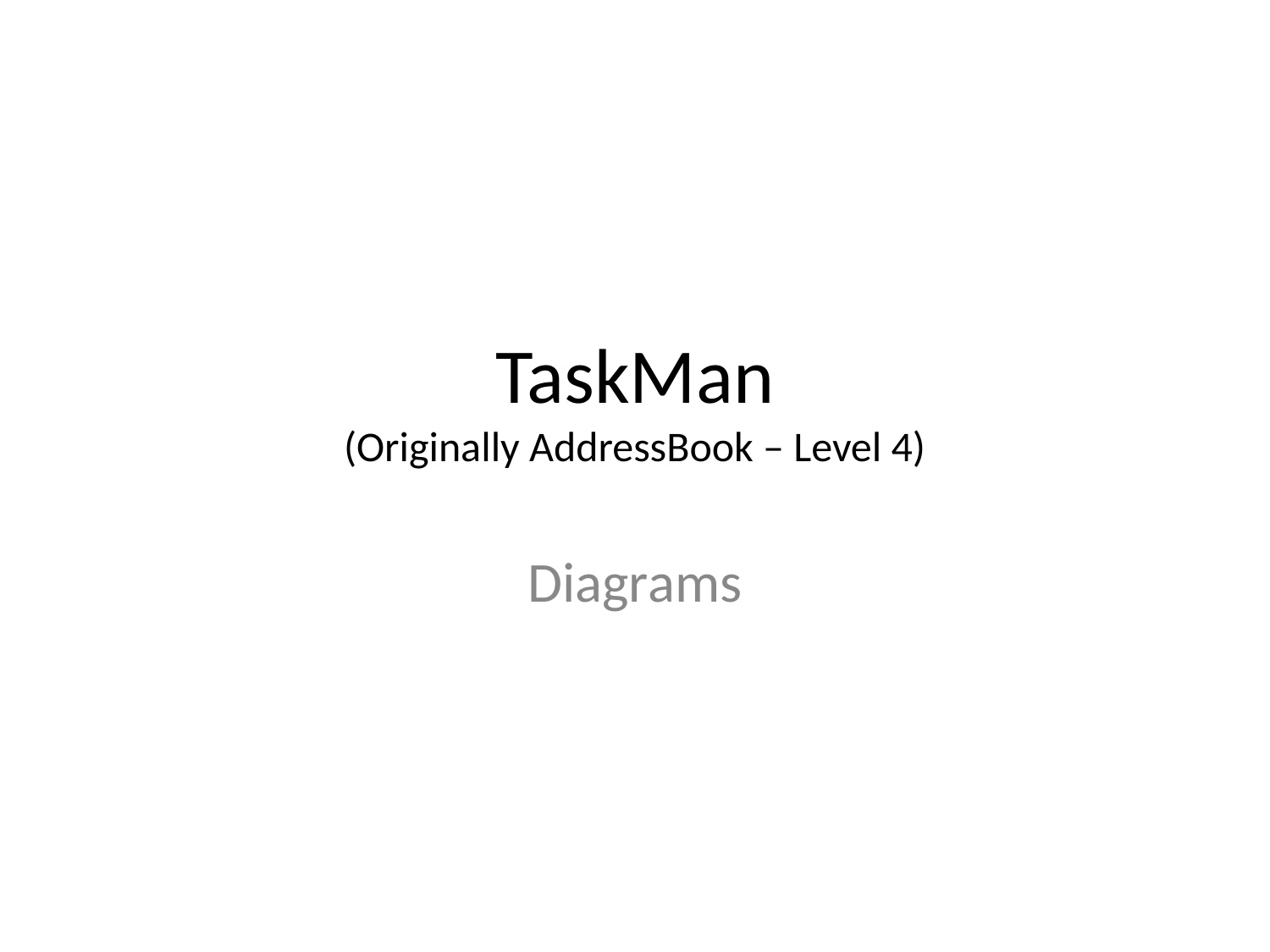

# TaskMan
(Originally AddressBook – Level 4)
Diagrams